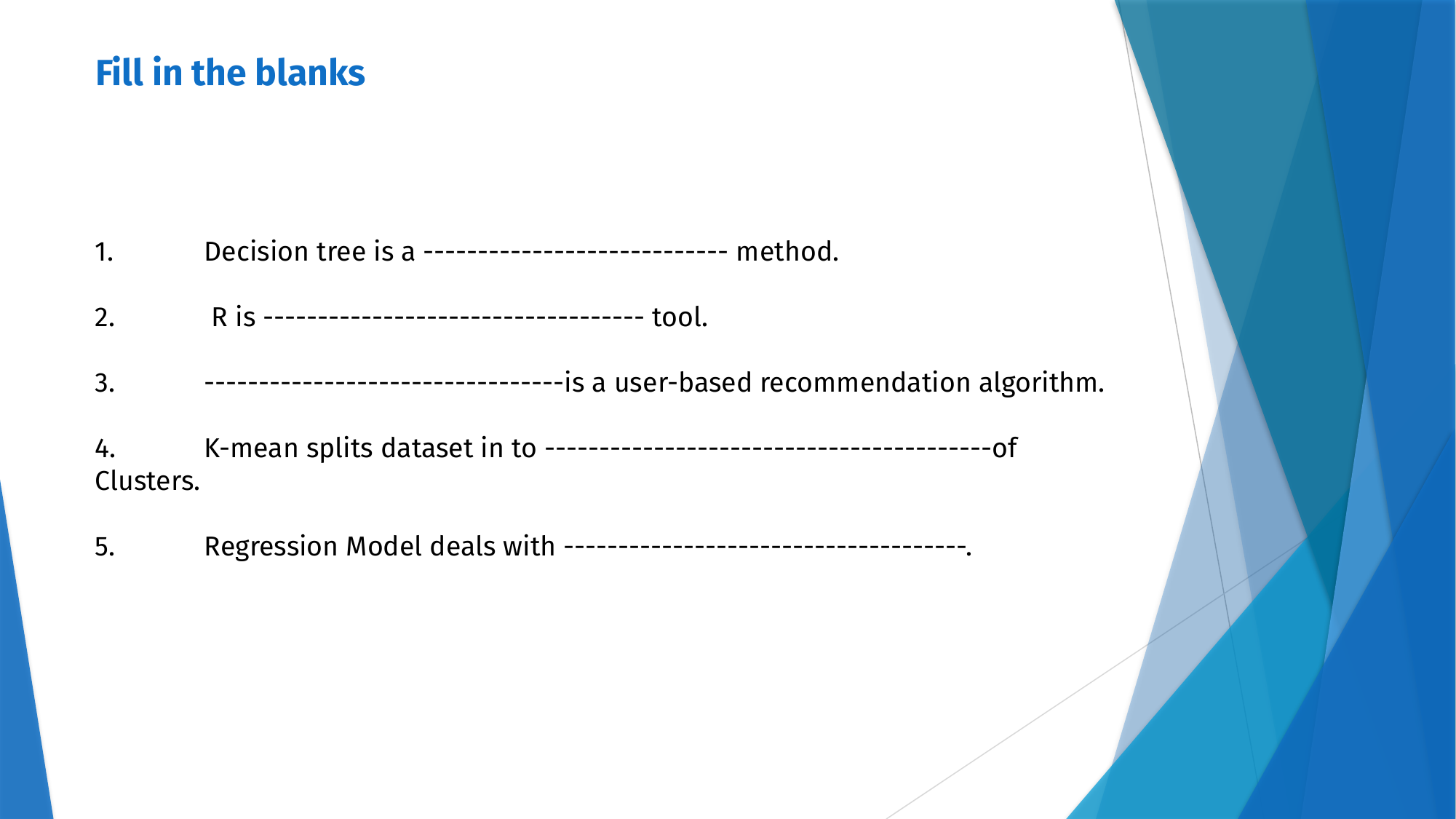

# Fill in the blanks

1.	Decision tree is a ---------------------------- method.

2.	 R is ----------------------------------- tool.

3. 	---------------------------------is a user-based recommendation algorithm.

4. 	K-mean splits dataset in to -----------------------------------------of Clusters.

5. 	Regression Model deals with -------------------------------------.